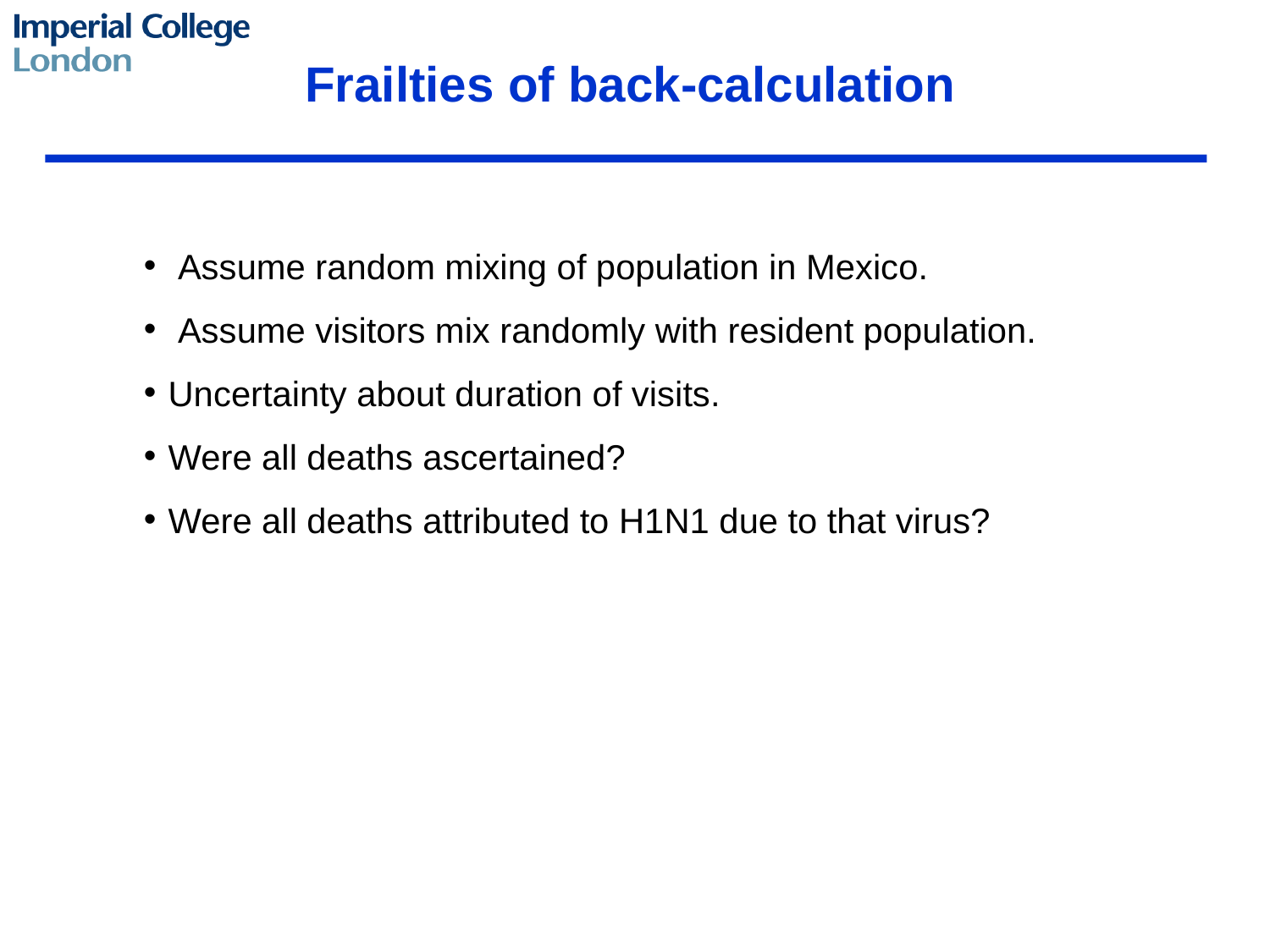

Frailties of back-calculation
 Assume random mixing of population in Mexico.
 Assume visitors mix randomly with resident population.
Uncertainty about duration of visits.
Were all deaths ascertained?
Were all deaths attributed to H1N1 due to that virus?